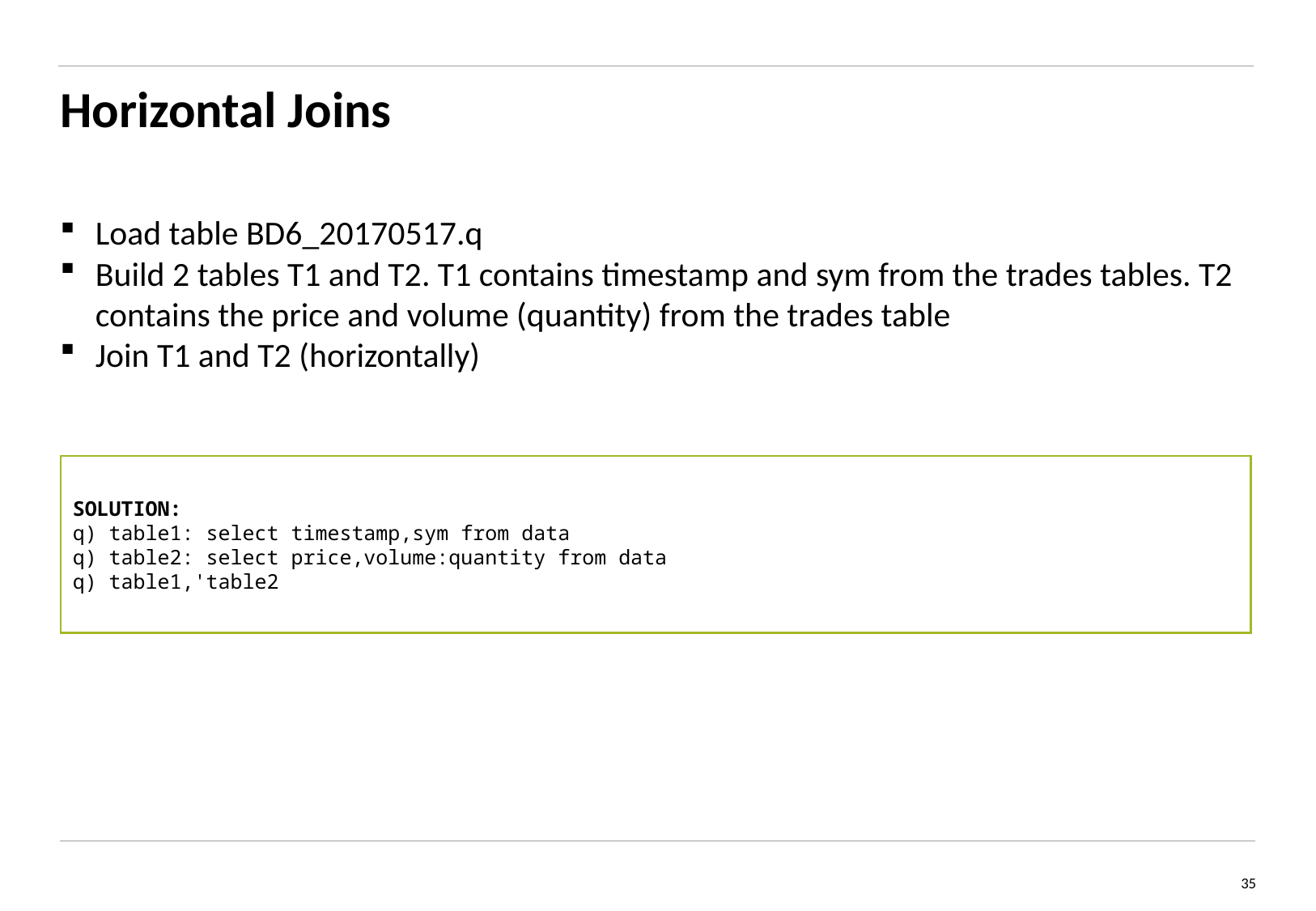

# Horizontal Joins
Load table BD6_20170517.q
Build 2 tables T1 and T2. T1 contains timestamp and sym from the trades tables. T2 contains the price and volume (quantity) from the trades table
Join T1 and T2 (horizontally)

SOLUTION:
q) table1: select timestamp,sym from data
q) table2: select price,volume:quantity from data
q) table1,'table2
35